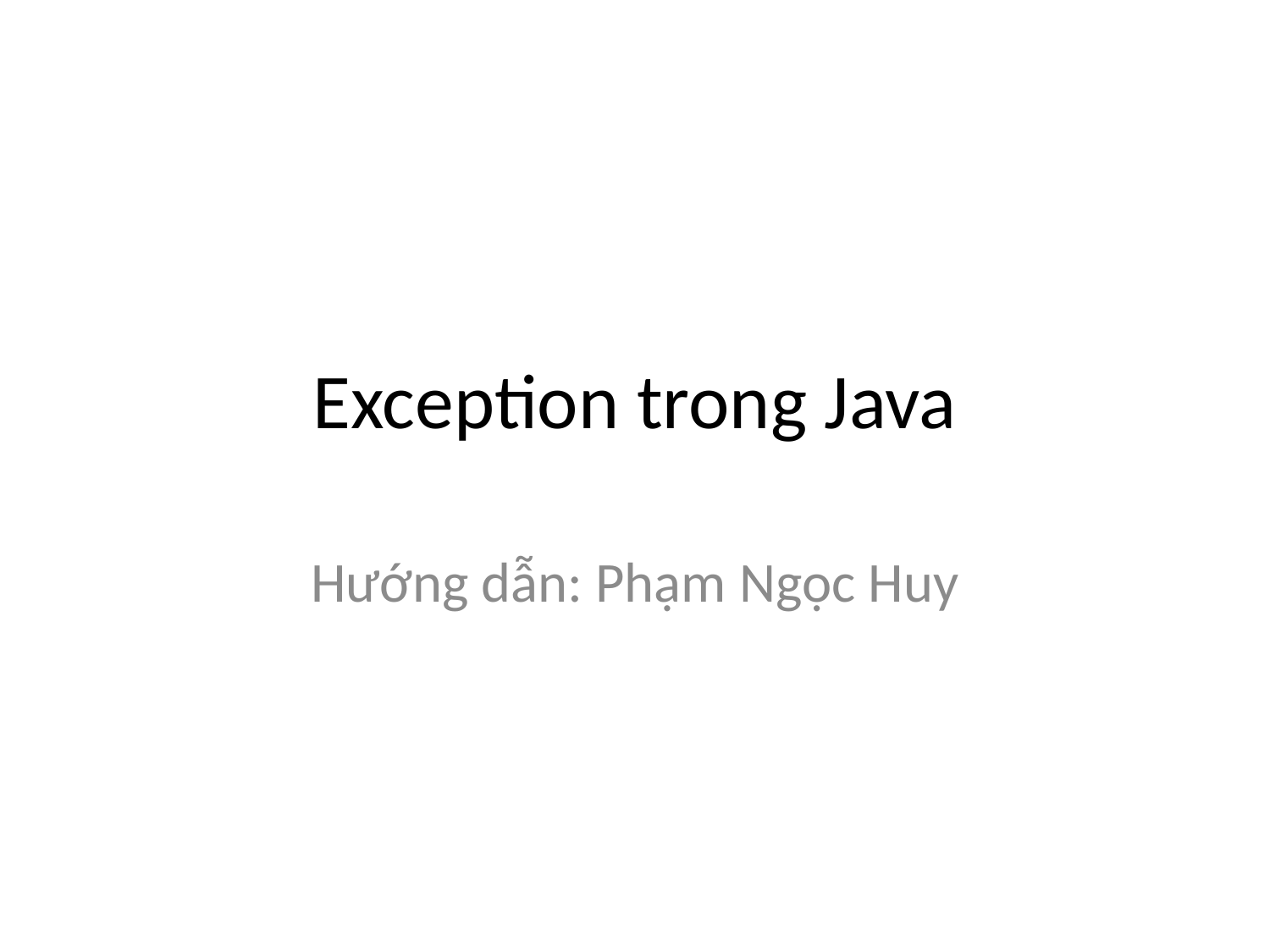

# Exception trong Java
Hướng dẫn: Phạm Ngọc Huy